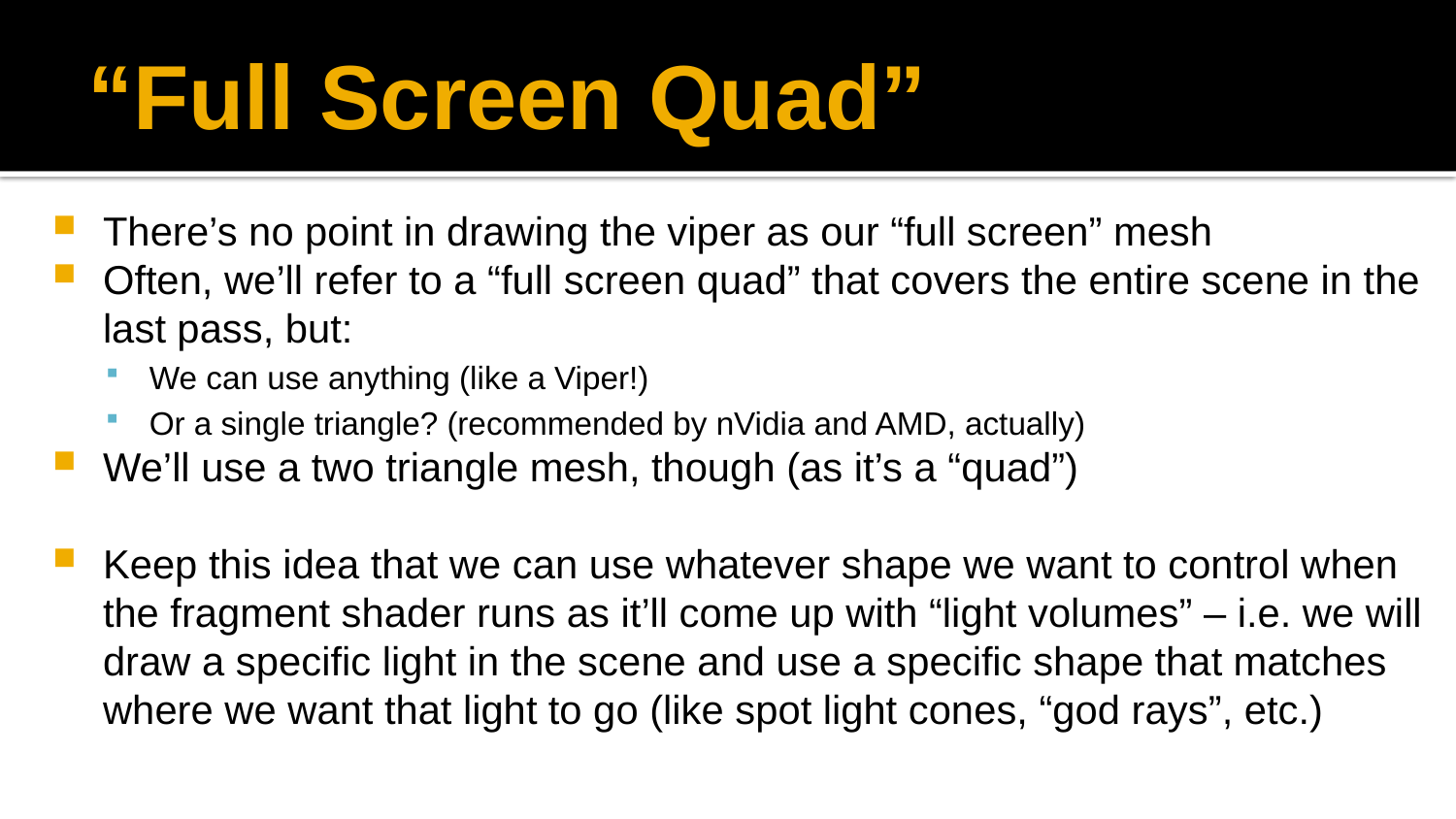

# “Full Screen Quad”
There’s no point in drawing the viper as our “full screen” mesh
Often, we’ll refer to a “full screen quad” that covers the entire scene in the last pass, but:
We can use anything (like a Viper!)
Or a single triangle? (recommended by nVidia and AMD, actually)
We’ll use a two triangle mesh, though (as it’s a “quad”)

Keep this idea that we can use whatever shape we want to control when the fragment shader runs as it’ll come up with “light volumes” – i.e. we will draw a specific light in the scene and use a specific shape that matches where we want that light to go (like spot light cones, “god rays”, etc.)